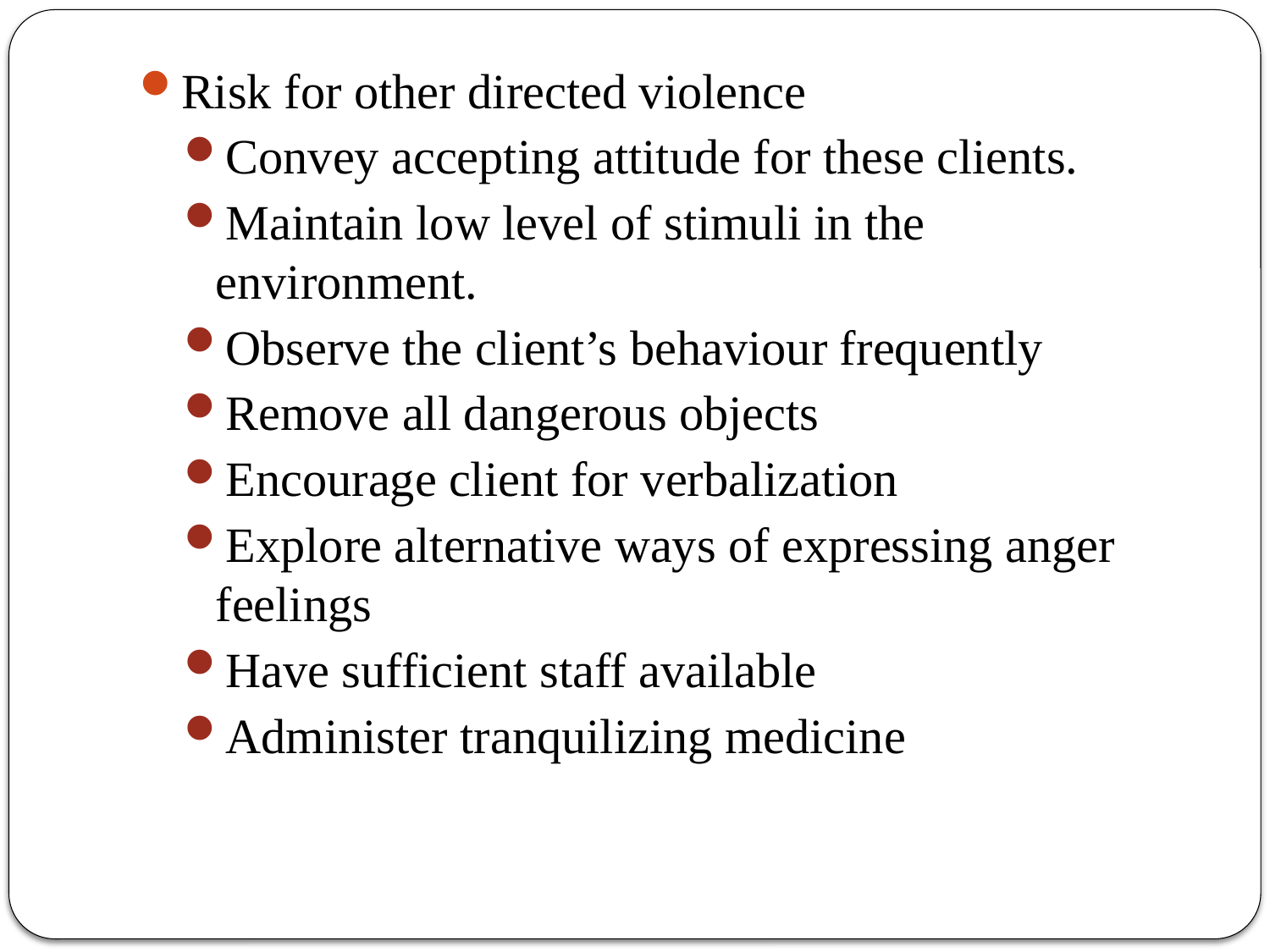

Risk for other directed violence
Convey accepting attitude for these clients.
Maintain low level of stimuli in the environment.
Observe the client’s behaviour frequently
Remove all dangerous objects
Encourage client for verbalization
Explore alternative ways of expressing anger feelings
Have sufficient staff available
Administer tranquilizing medicine